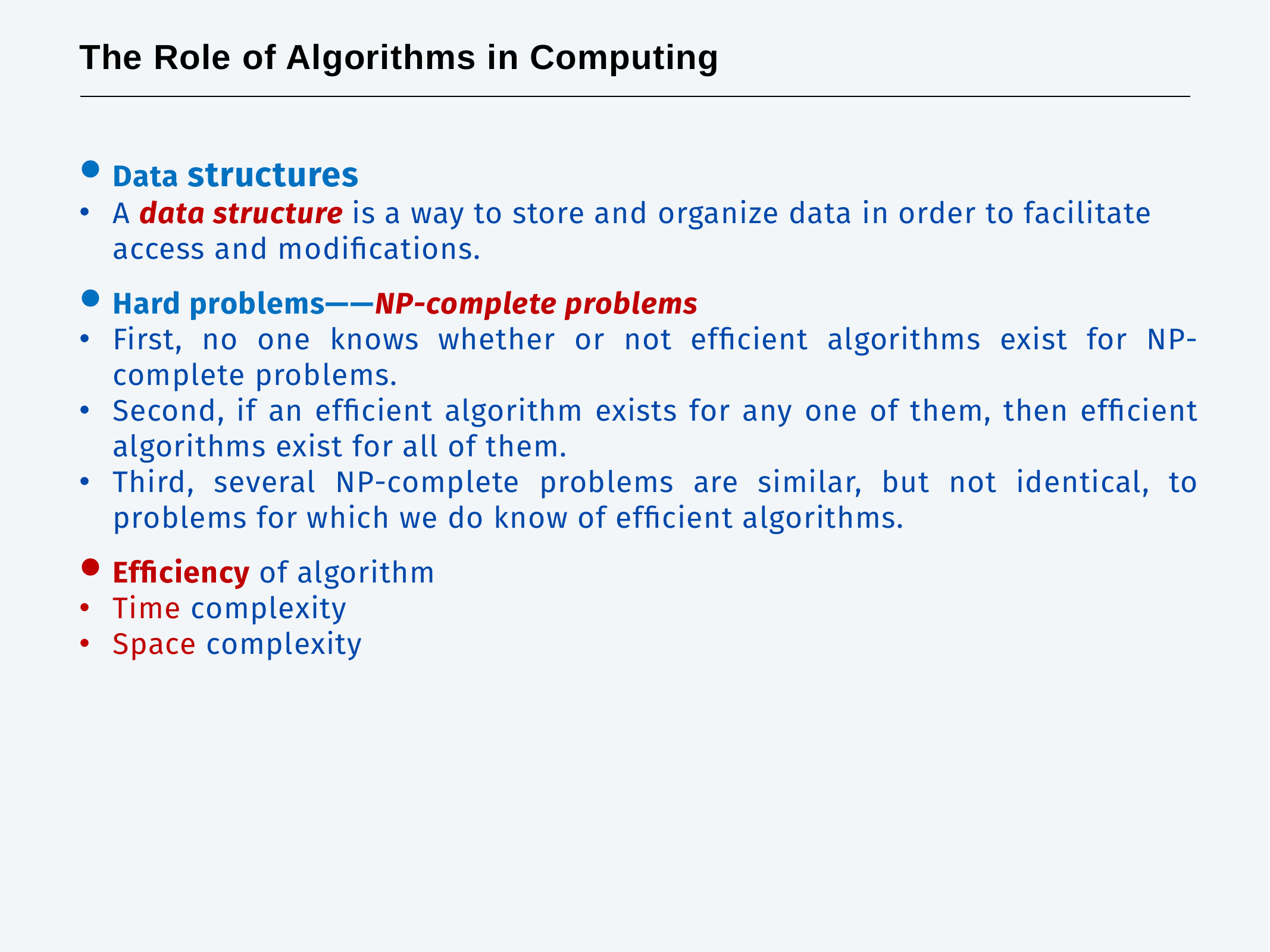

# The Role of Algorithms in Computing

Data structures
A data structure is a way to store and organize data in order to facilitate access and modifications.
Hard problems——NP-complete problems
First, no one knows whether or not efficient algorithms exist for NP-complete problems.
Second, if an efficient algorithm exists for any one of them, then efficient algorithms exist for all of them.
Third, several NP-complete problems are similar, but not identical, to problems for which we do know of efficient algorithms.
Efficiency of algorithm
Time complexity
Space complexity